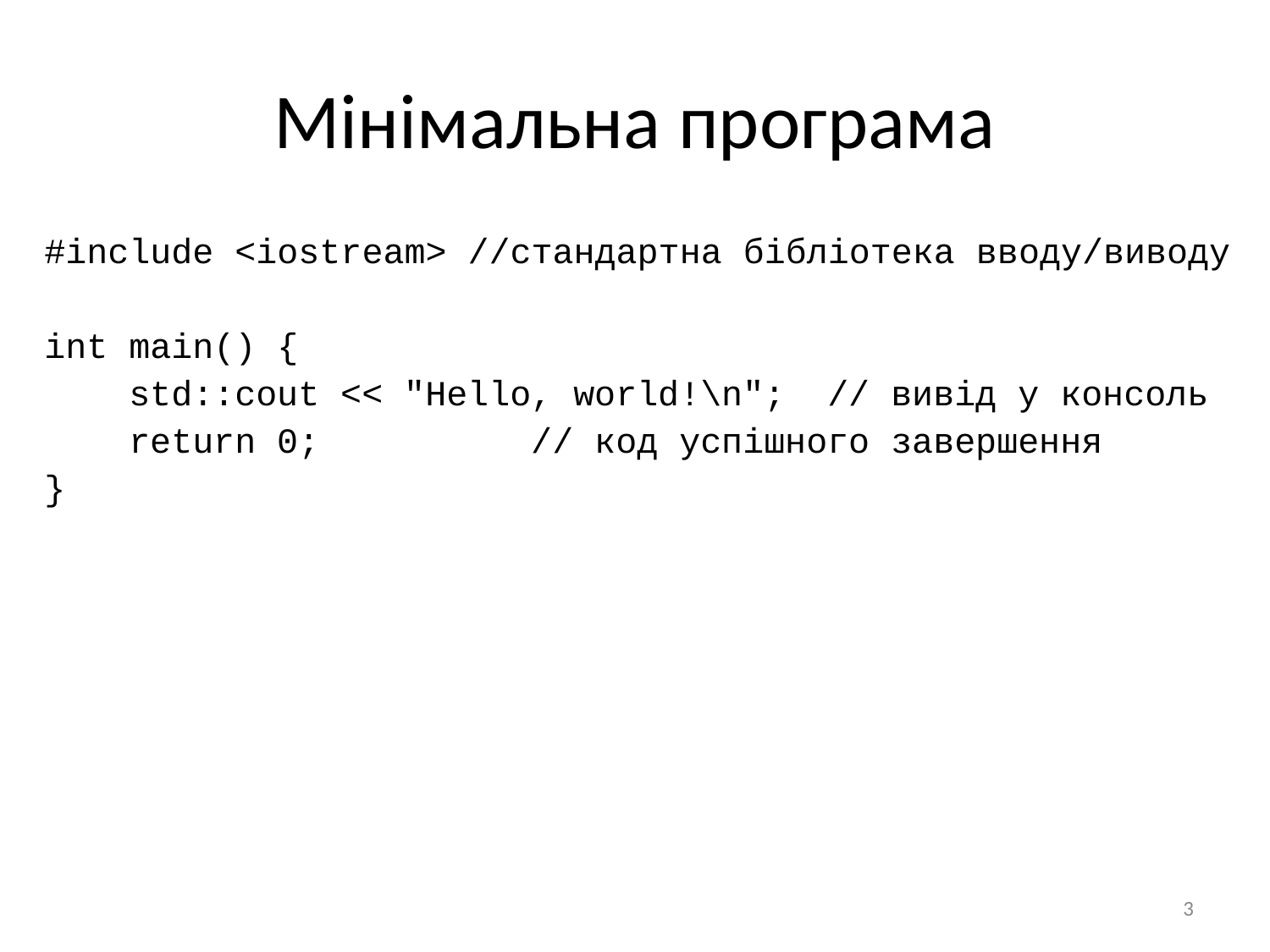

# Мінімальна програма
#include <iostream> //стандартна бібліотека вводу/виводу

int main() {
    std::cout << "Hello, world!\n";  // вивід у консоль
    return 0;          // код успішного завершення
}

3